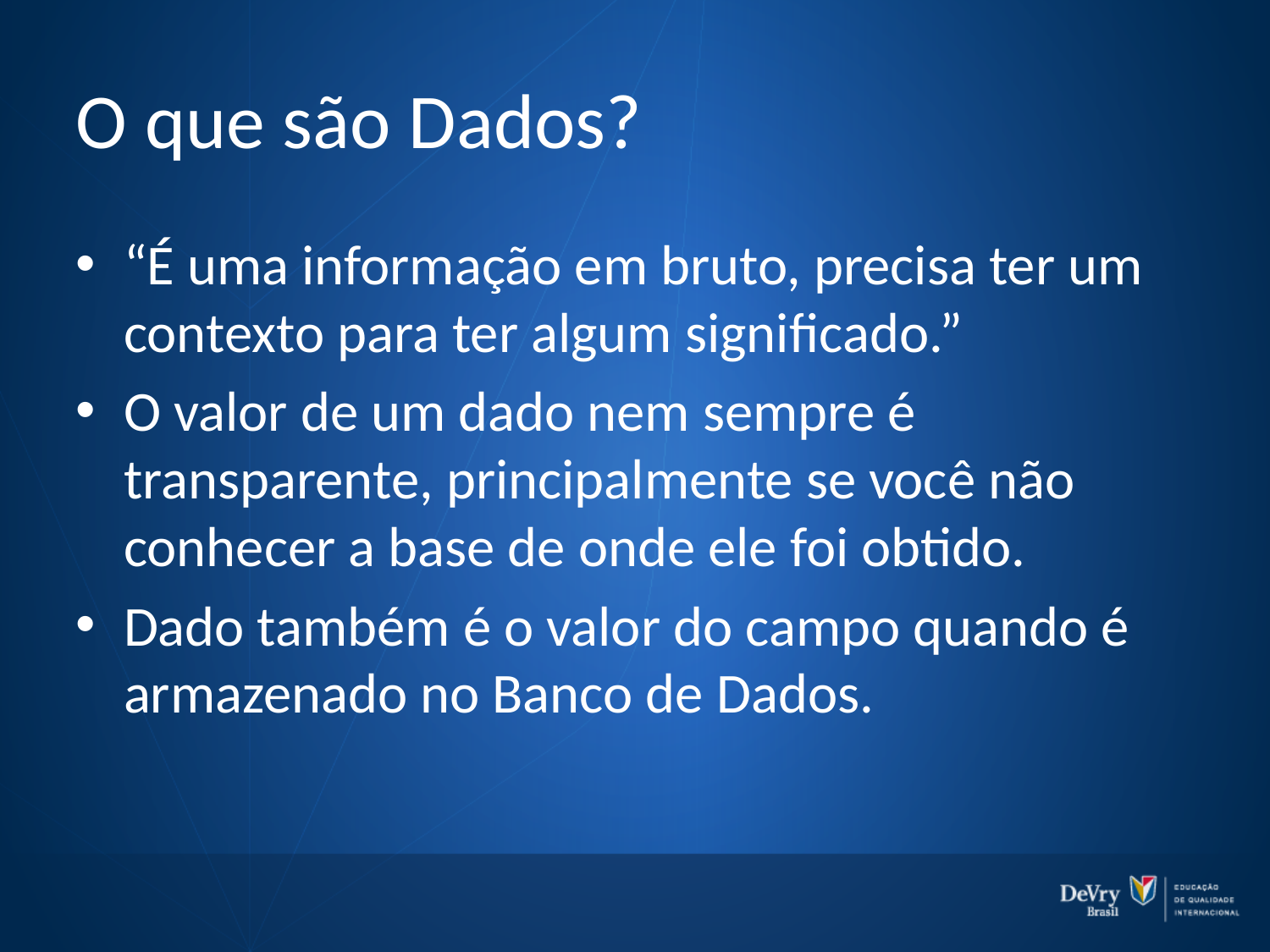

# O que são Dados?
“É uma informação em bruto, precisa ter um contexto para ter algum significado.”
O valor de um dado nem sempre é transparente, principalmente se você não conhecer a base de onde ele foi obtido.
Dado também é o valor do campo quando é armazenado no Banco de Dados.